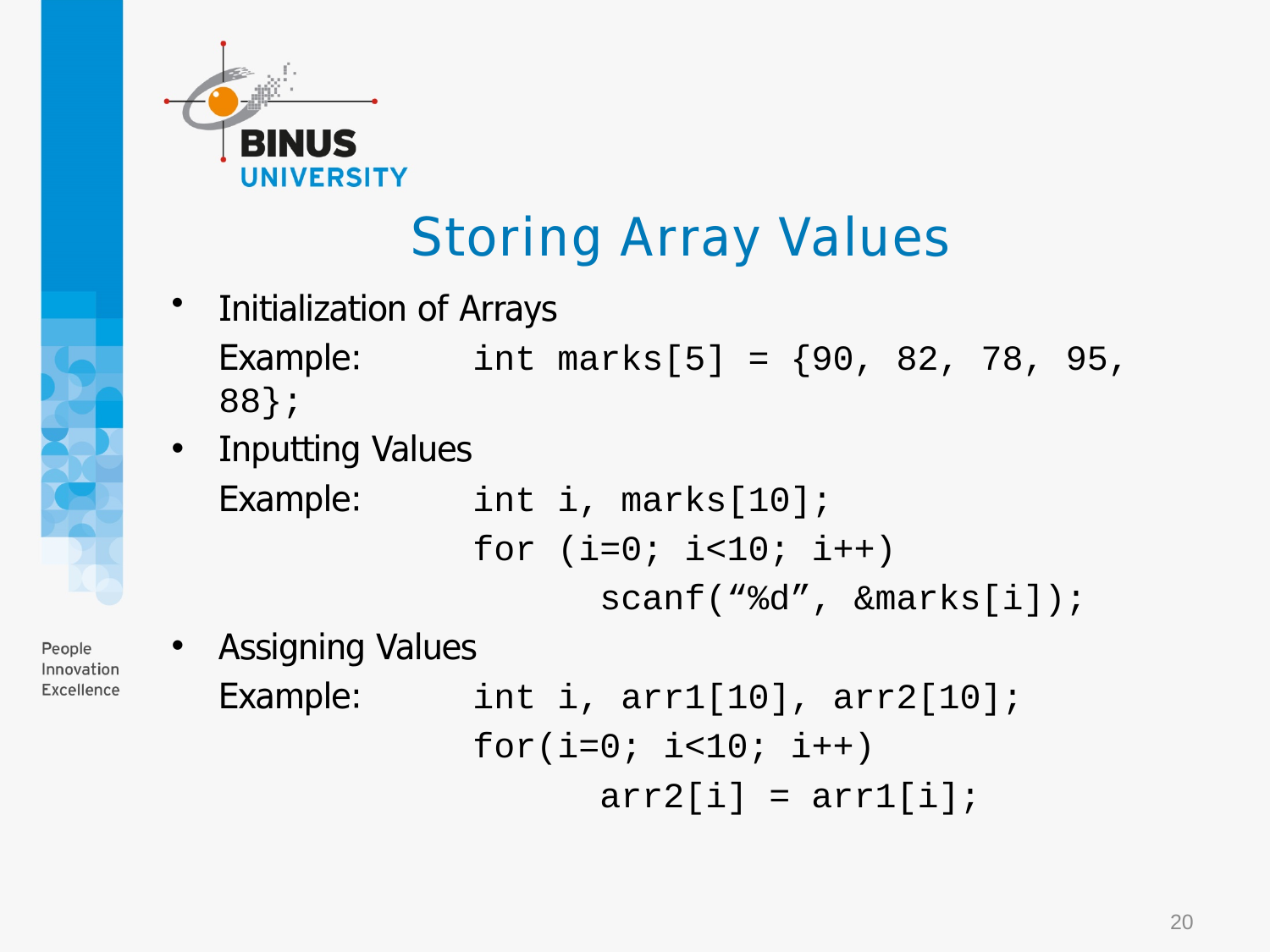

# Storing Array Values
Initialization of Arrays
	Example:	int marks[5] = {90, 82, 78, 95, 88};
Inputting Values
	Example:	int i, marks[10];
			for (i=0; i<10; i++)
				scanf(“%d”, &marks[i]);
Assigning Values
	Example:	int i, arr1[10], arr2[10];
			for(i=0; i<10; i++)
				arr2[i] = arr1[i];

20